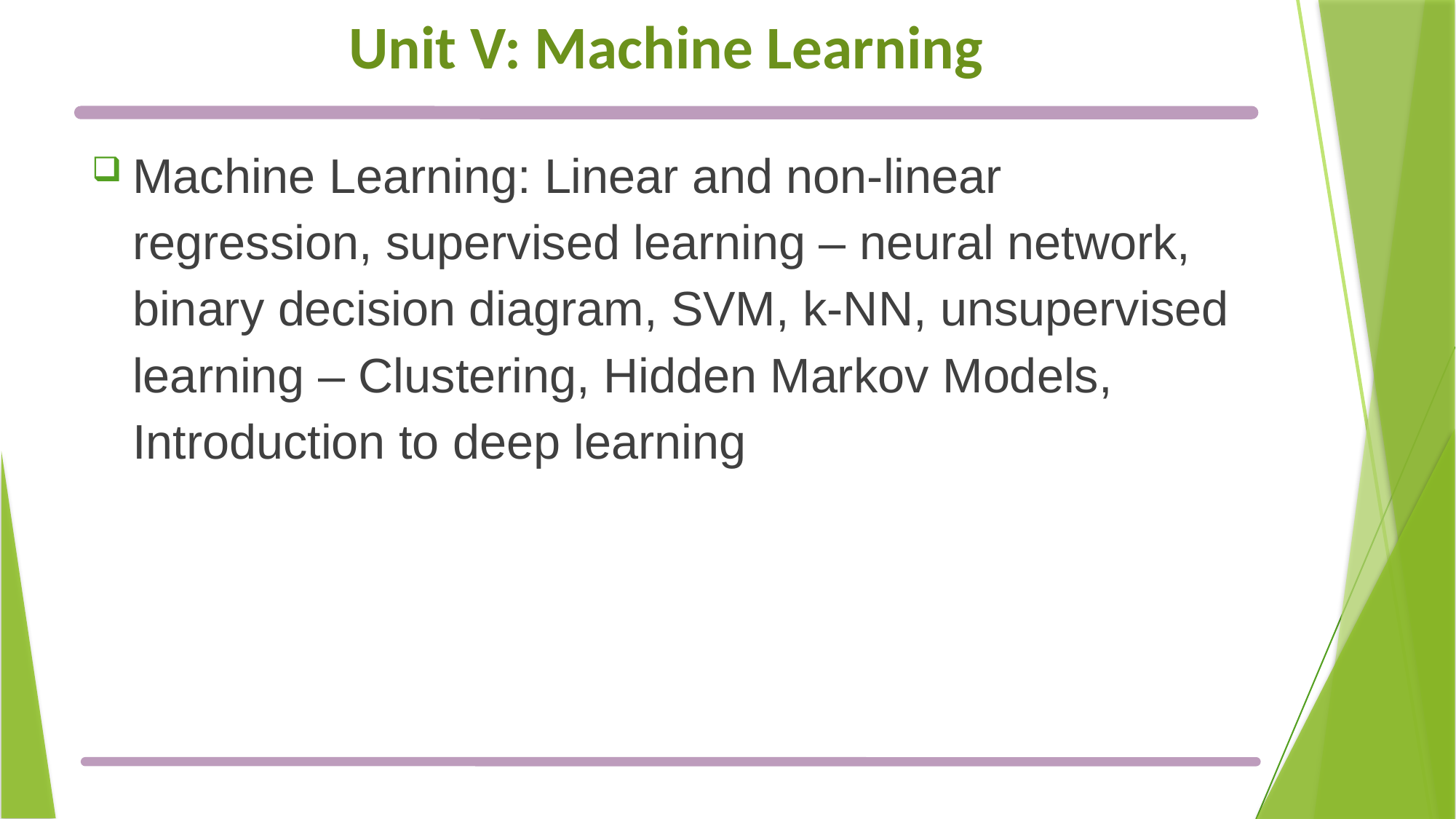

# Unit V: Machine Learning
Machine Learning: Linear and non-linear regression, supervised learning – neural network, binary decision diagram, SVM, k-NN, unsupervised learning – Clustering, Hidden Markov Models, Introduction to deep learning